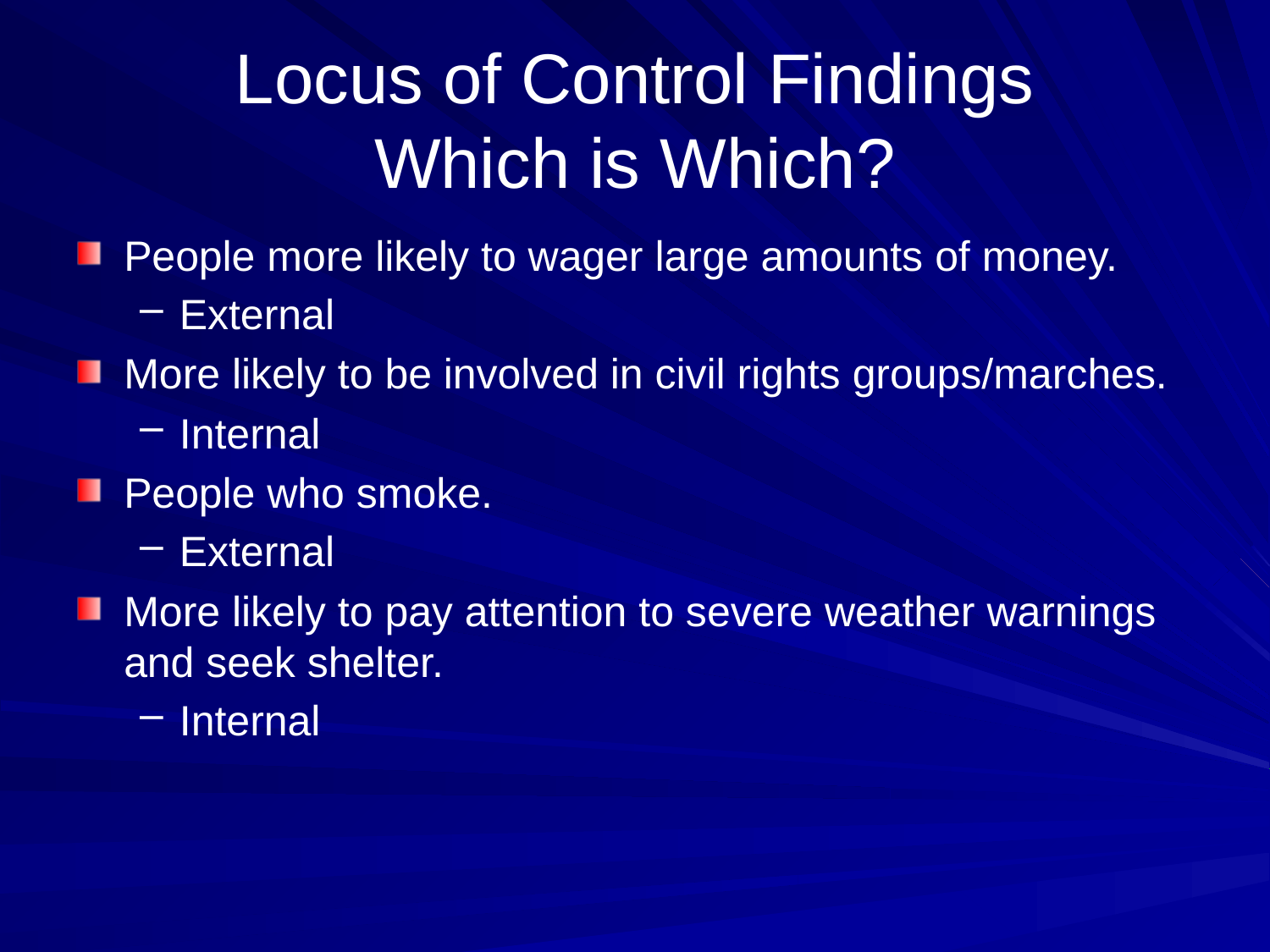

# Locus of Control Findings Which is Which?
People more likely to wager large amounts of money.
External
More likely to be involved in civil rights groups/marches.
Internal
People who smoke.
External
More likely to pay attention to severe weather warnings and seek shelter.
Internal